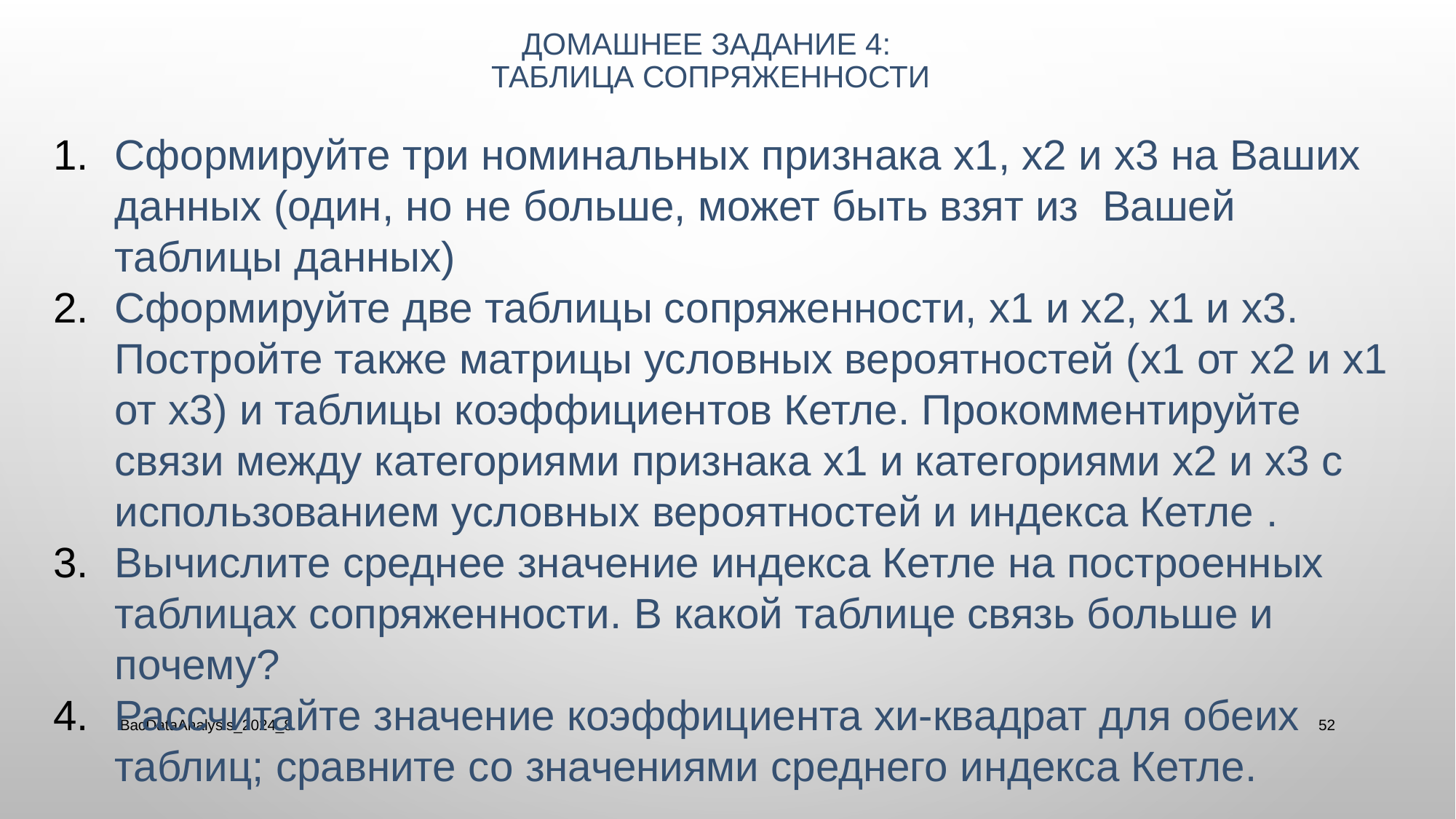

# Домашнее задание 4: Таблица сопряженности
Сформируйте три номинальных признака х1, х2 и х3 на Ваших данных (один, но не больше, может быть взят из  Вашей таблицы данных)
Сформируйте две таблицы сопряженности, х1 и х2, х1 и х3. Постройте также матрицы условных вероятностей (х1 от х2 и х1 от х3) и таблицы коэффициентов Кетле. Прокомментируйте связи между категориями признака х1 и категориями х2 и х3 с использованием условных вероятностей и индекса Кетле .
Вычислите среднее значение индекса Кетле на построенных таблицах сопряженности. В какой таблице связь больше и почему?
Рассчитайте значение коэффициента хи-квадрат для обеих таблиц; сравните со значениями среднего индекса Кетле.
BacDataAnalysis_2024_8
52